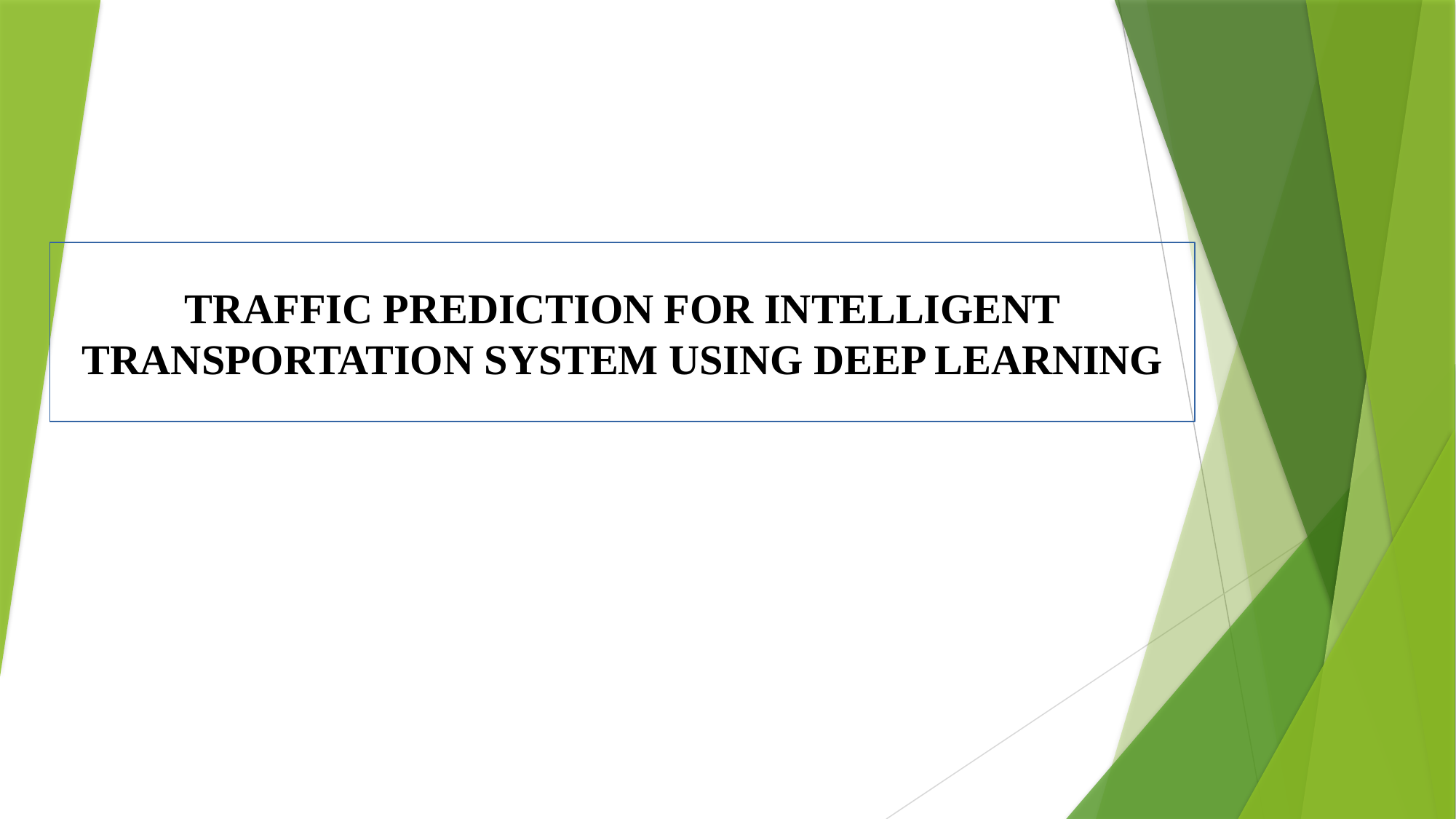

TRAFFIC PREDICTION FOR INTELLIGENT TRANSPORTATION SYSTEM USING DEEP LEARNING